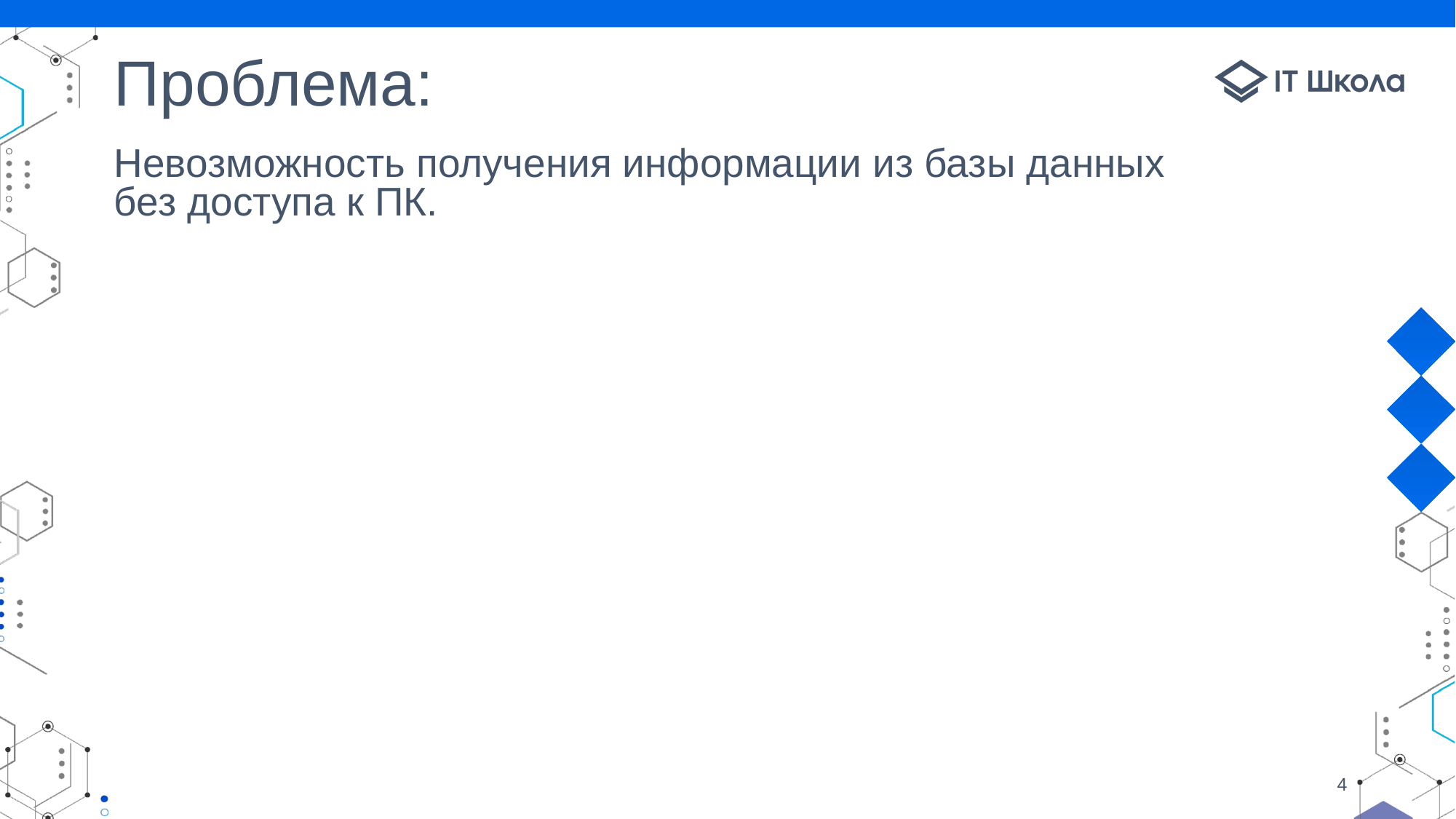

# Проблема:
Невозможность получения информации из базы данных без доступа к ПК.
4